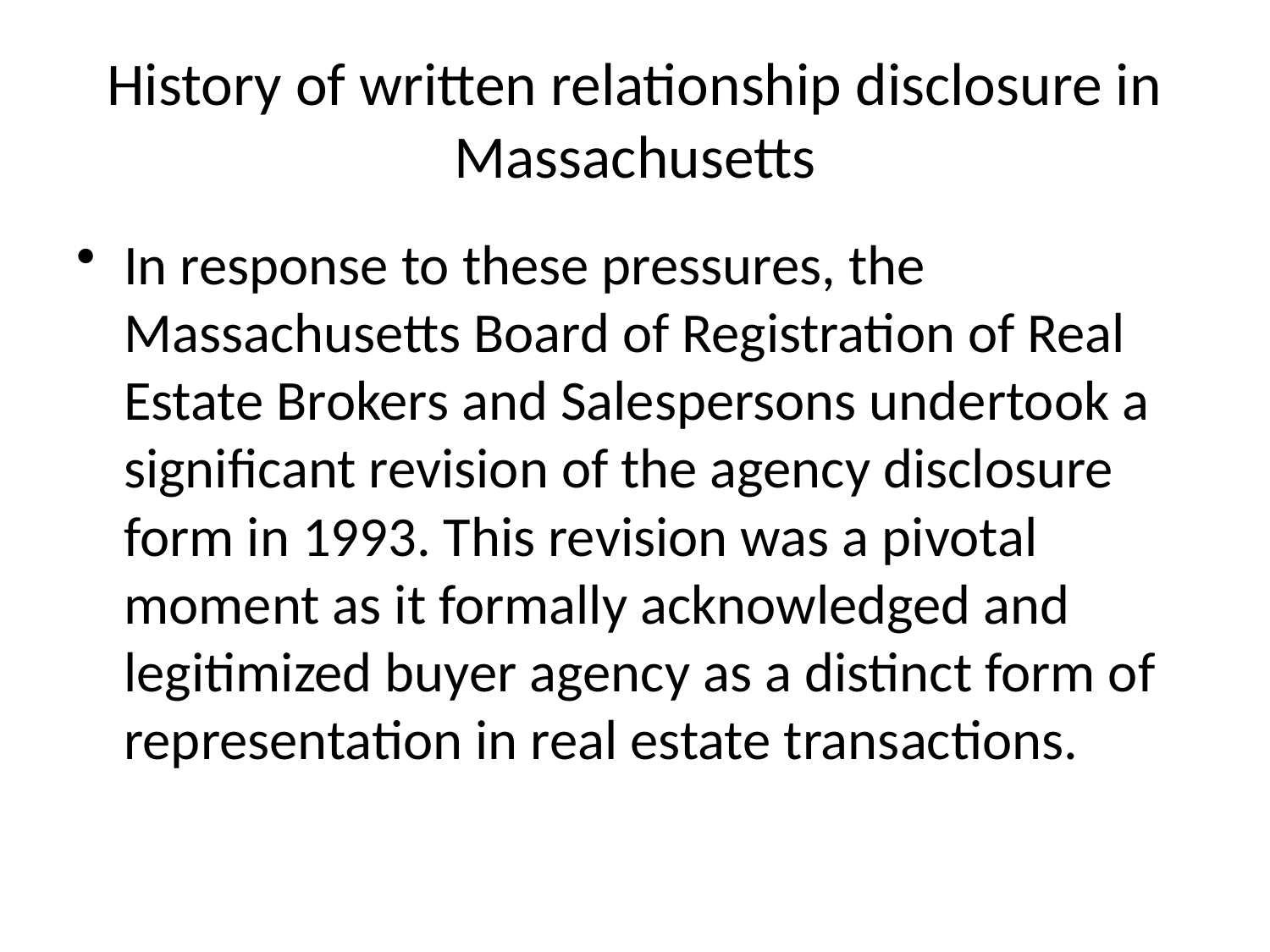

# History of written relationship disclosure in Massachusetts

In response to these pressures, the Massachusetts Board of Registration of Real Estate Brokers and Salespersons undertook a significant revision of the agency disclosure form in 1993. This revision was a pivotal moment as it formally acknowledged and legitimized buyer agency as a distinct form of representation in real estate transactions.